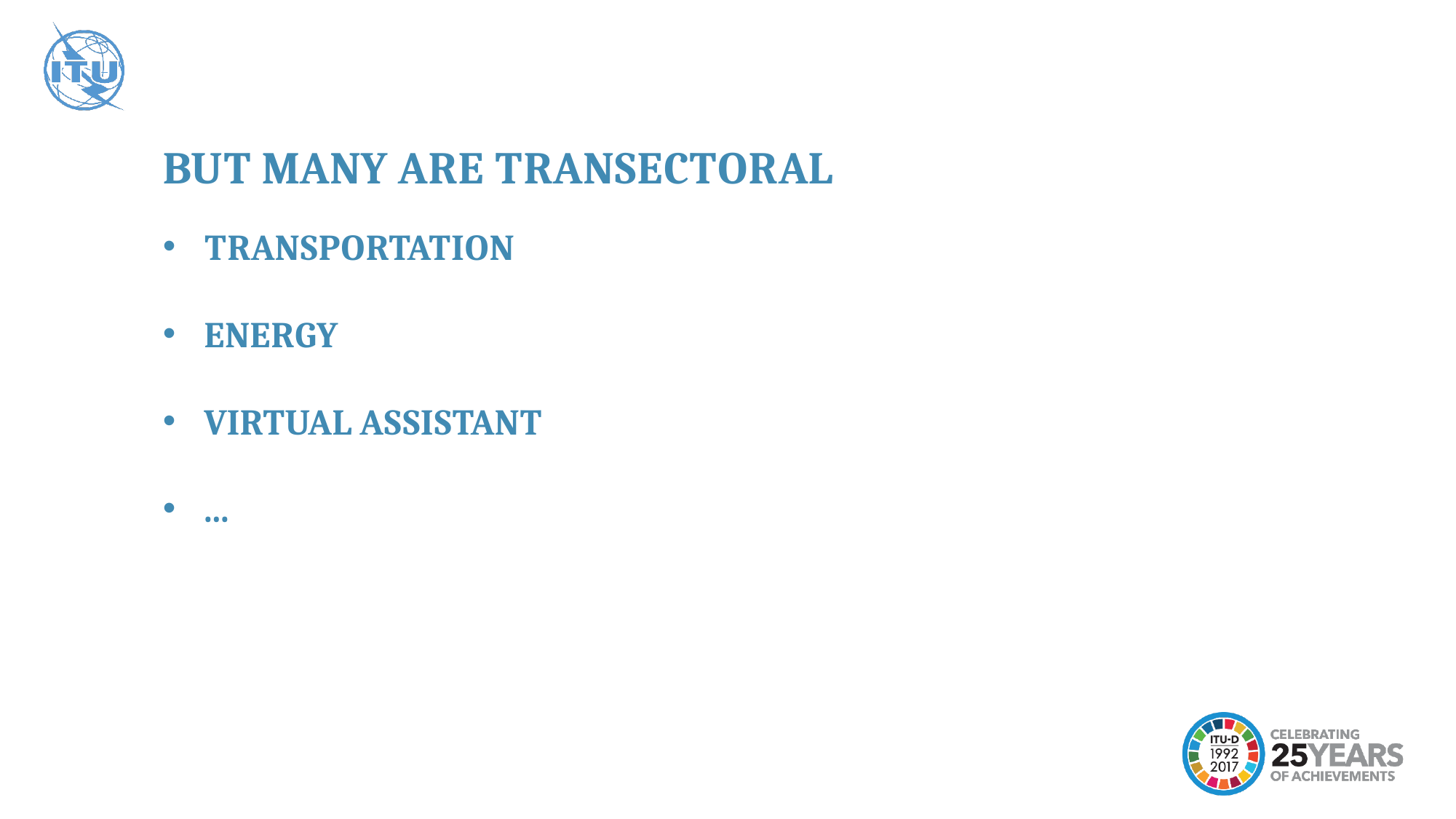

BUT MANY ARE TRANSECTORAL
TRANSPORTATION
ENERGY
VIRTUAL ASSISTANT
...